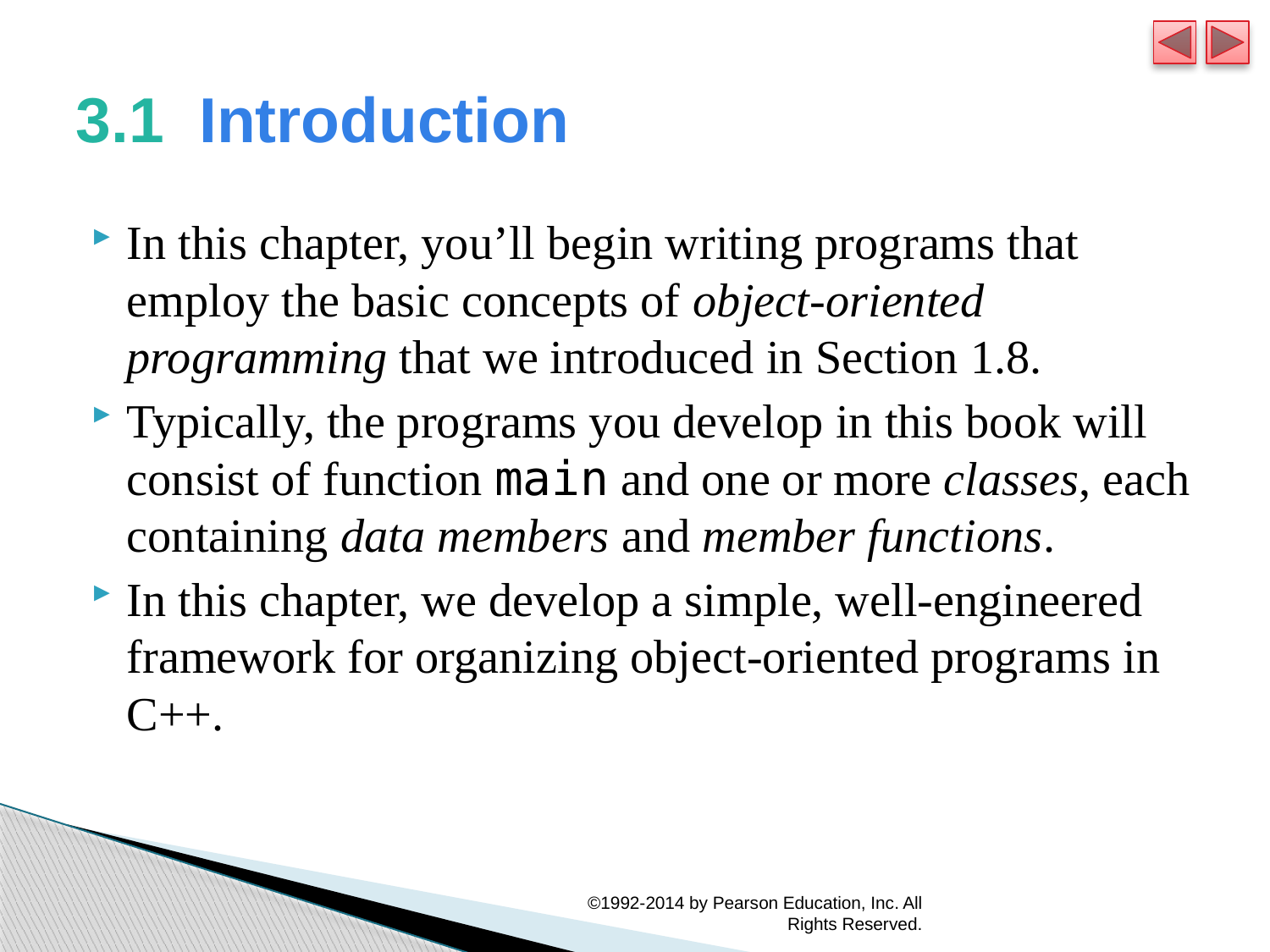

# 3.1  Introduction
In this chapter, you’ll begin writing programs that employ the basic concepts of object-oriented programming that we introduced in Section 1.8.
Typically, the programs you develop in this book will consist of function main and one or more classes, each containing data members and member functions.
In this chapter, we develop a simple, well-engineered framework for organizing object-oriented programs in C++.
©1992-2014 by Pearson Education, Inc. All Rights Reserved.